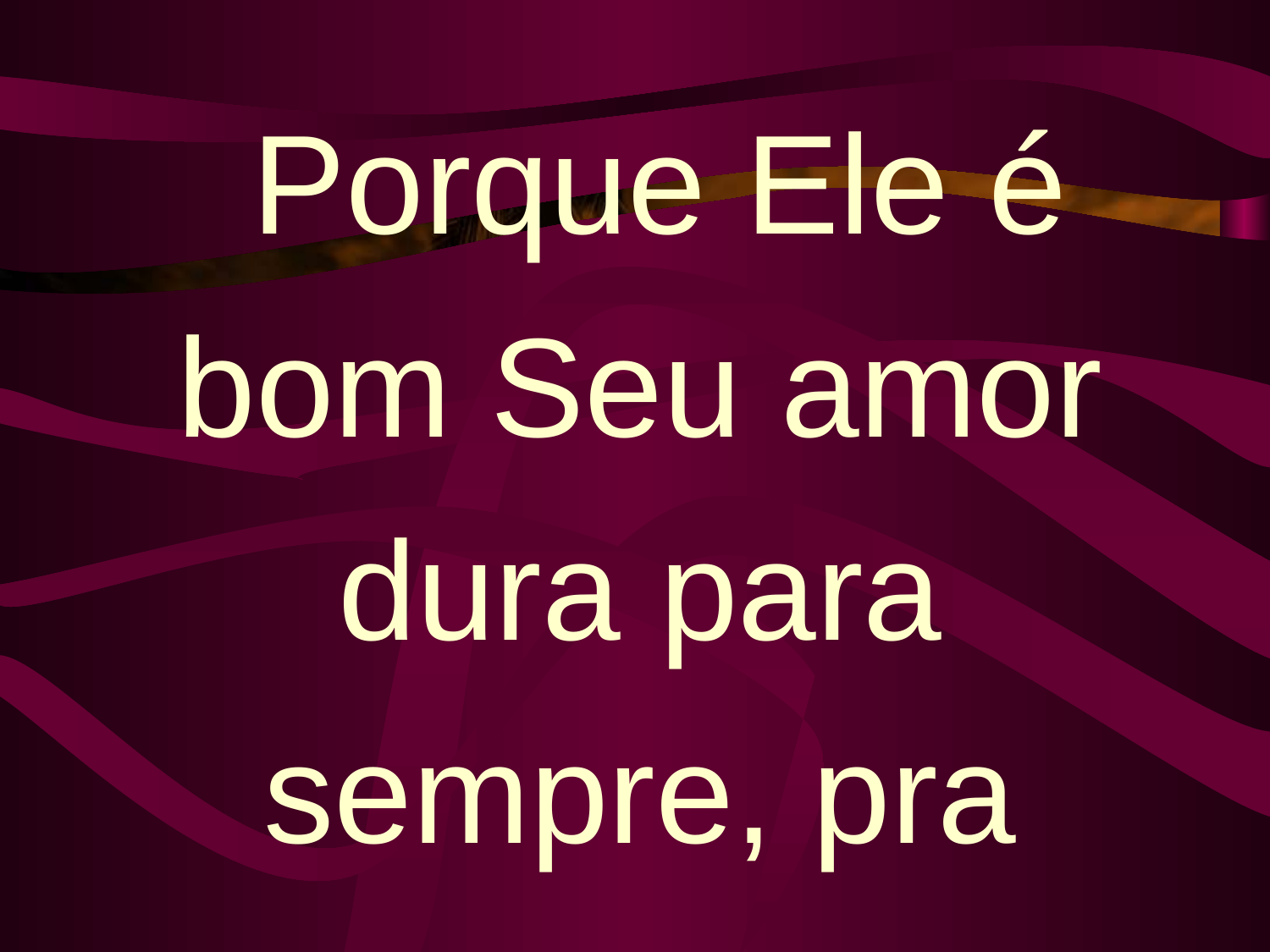

Porque Ele é bom Seu amor dura para sempre, pra sempre e sempre.